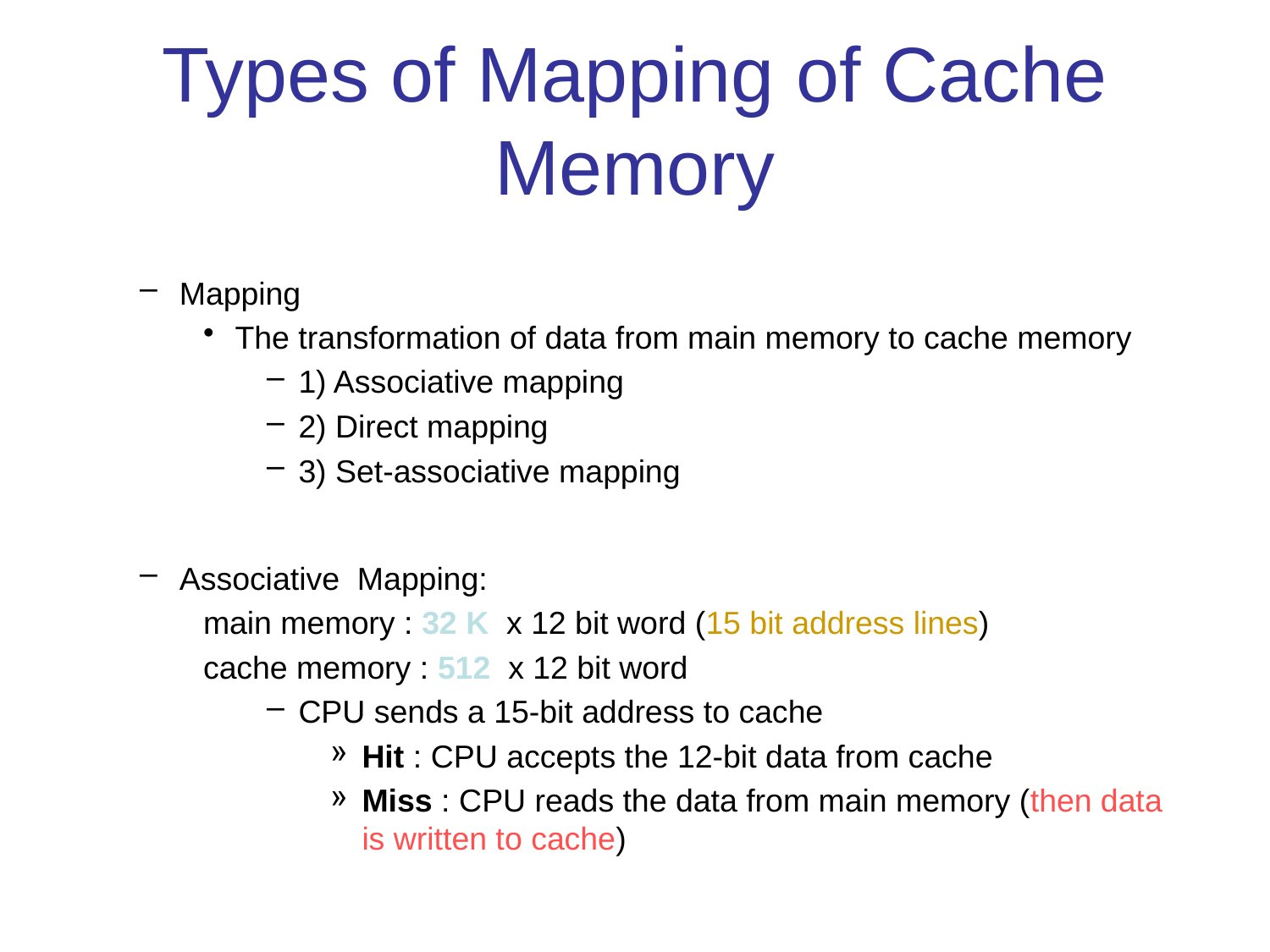

# Types of Mapping of Cache Memory

Mapping
The transformation of data from main memory to cache memory
1) Associative mapping
2) Direct mapping
3) Set-associative mapping

Associative  Mapping:
main memory : 32 K  x 12 bit word (15 bit address lines)
cache memory : 512  x 12 bit word
CPU sends a 15-bit address to cache
Hit : CPU accepts the 12-bit data from cache
Miss : CPU reads the data from main memory (then data is written to cache)